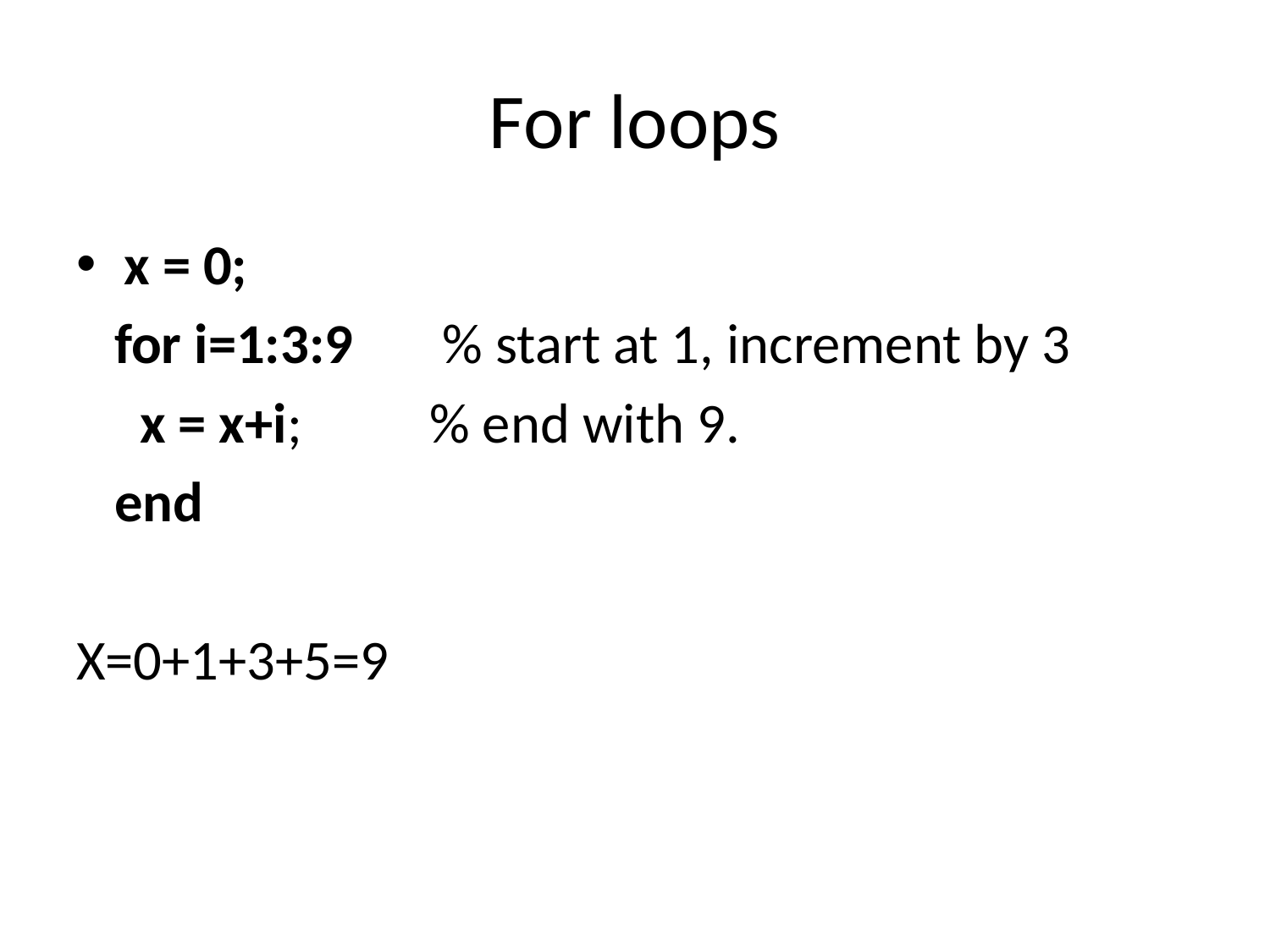

# For loops
x = 0;
   for i=1:3:9       % start at 1, increment by 3
     x = x+i;          % end with 9.
   end

X=0+1+3+5=9